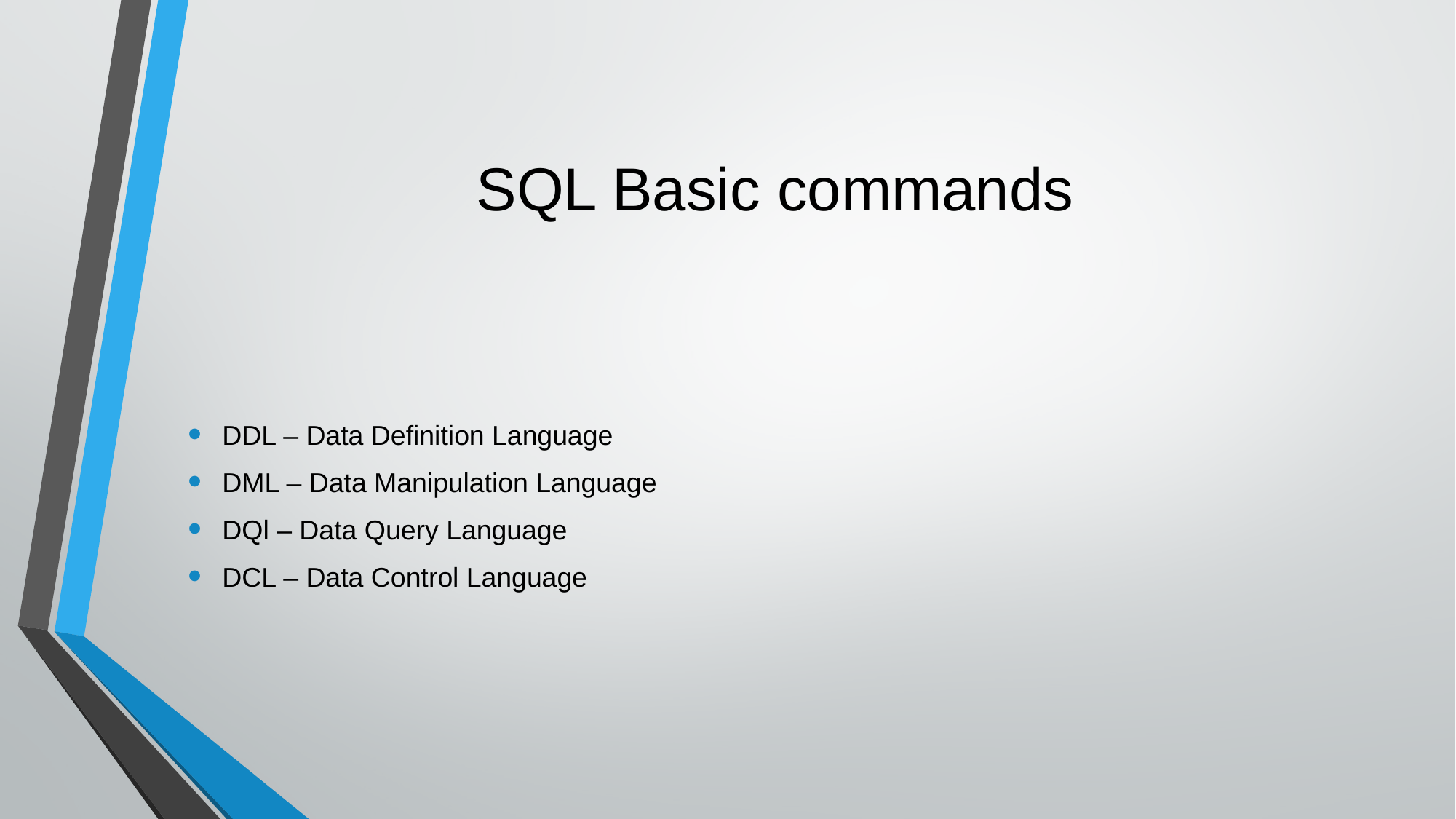

# SQL Basic commands
DDL – Data Definition Language
DML – Data Manipulation Language
DQl – Data Query Language
DCL – Data Control Language